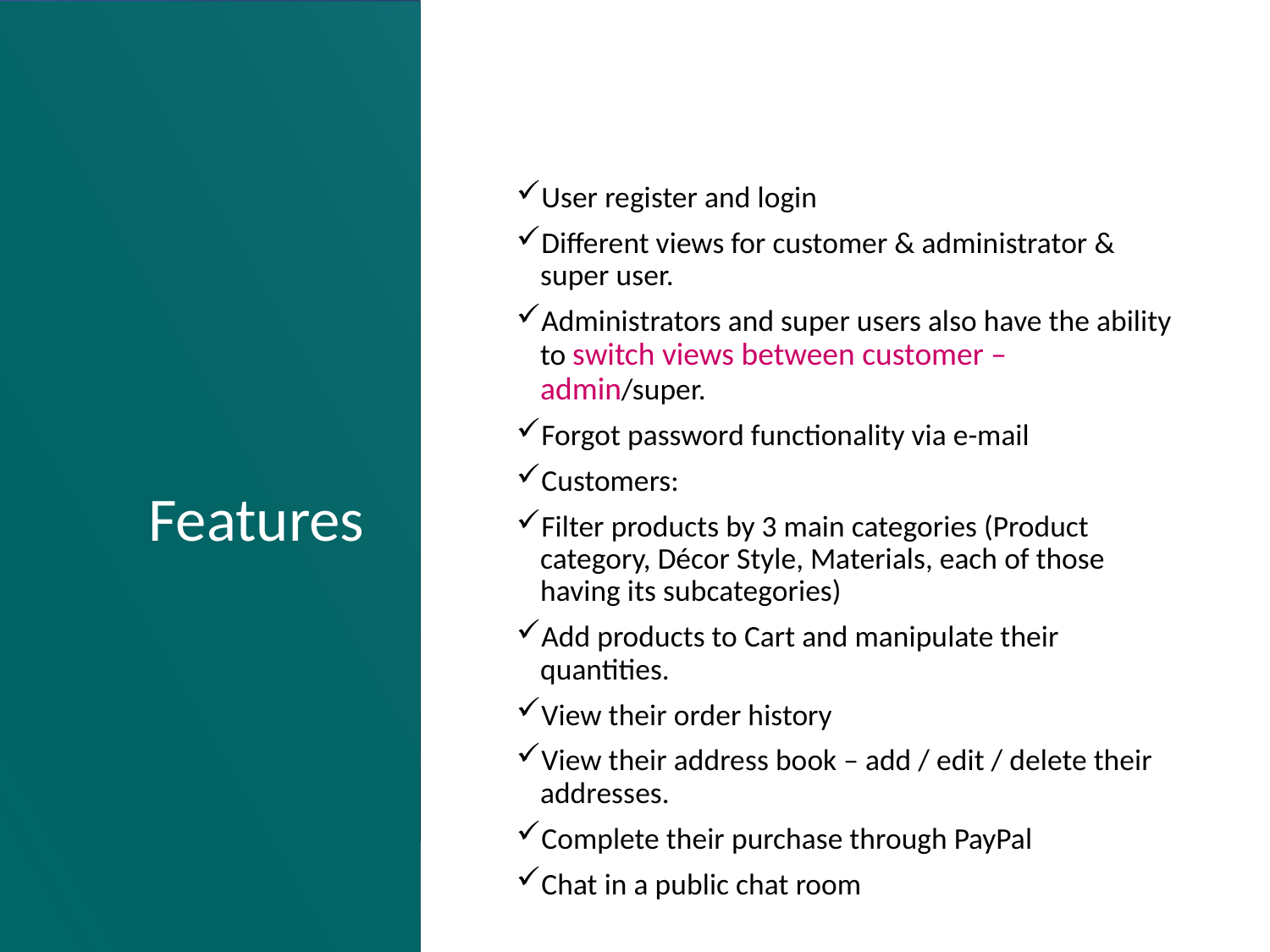

# Features
User register and login
Different views for customer & administrator & super user.
Administrators and super users also have the ability to switch views between customer – admin/super.
Forgot password functionality via e-mail
Customers:
Filter products by 3 main categories (Product category, Décor Style, Materials, each of those having its subcategories)
Add products to Cart and manipulate their quantities.
View their order history
View their address book – add / edit / delete their addresses.
Complete their purchase through PayPal
Chat in a public chat room